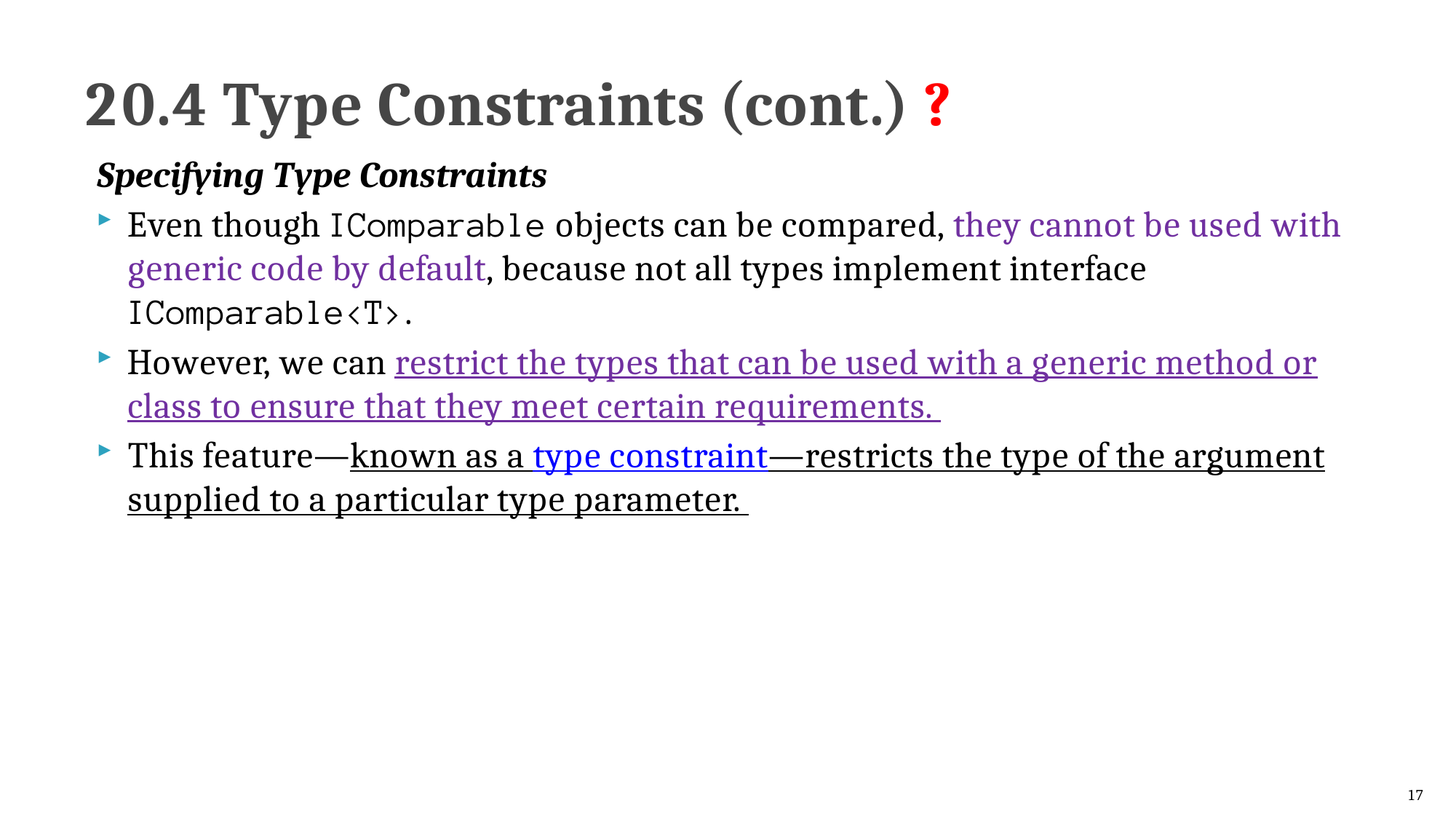

# 20.4 Type Constraints (cont.) ?
Specifying Type Constraints
Even though IComparable objects can be compared, they cannot be used with generic code by default, because not all types implement interface IComparable<T>.
However, we can restrict the types that can be used with a generic method or class to ensure that they meet certain requirements.
This feature—known as a type constraint—restricts the type of the argument supplied to a particular type parameter.
17